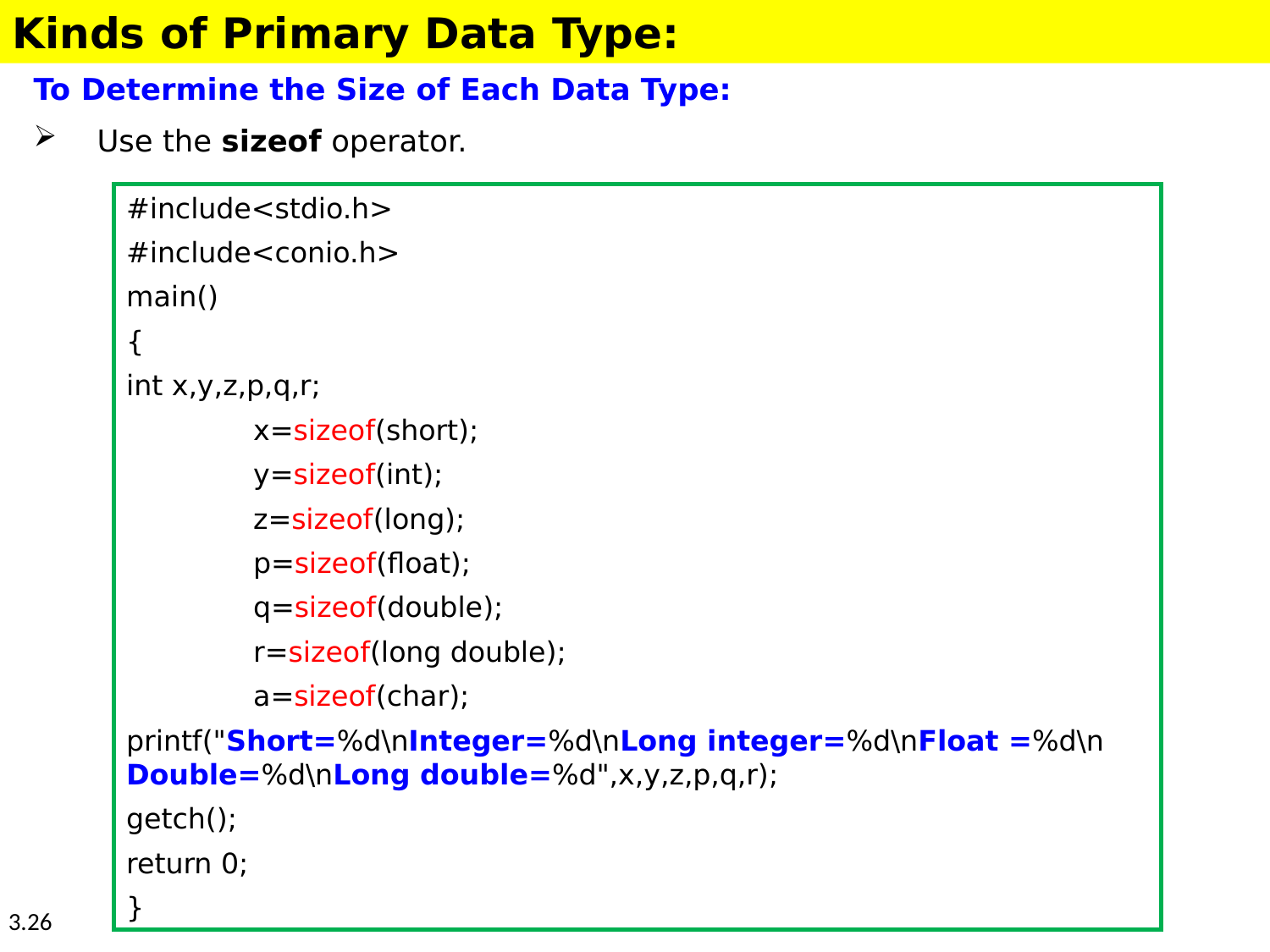

Kinds of Primary Data Type:
To Determine the Size of Each Data Type:
Use the sizeof operator.
#include<stdio.h>
#include<conio.h>
main()
{
int x,y,z,p,q,r;
	x=sizeof(short);
	y=sizeof(int);
	z=sizeof(long);
	p=sizeof(float);
	q=sizeof(double);
	r=sizeof(long double);
	a=sizeof(char);
printf("Short=%d\nInteger=%d\nLong integer=%d\nFloat =%d\n  Double=%d\nLong double=%d",x,y,z,p,q,r);
getch();
return 0;
}

3.26